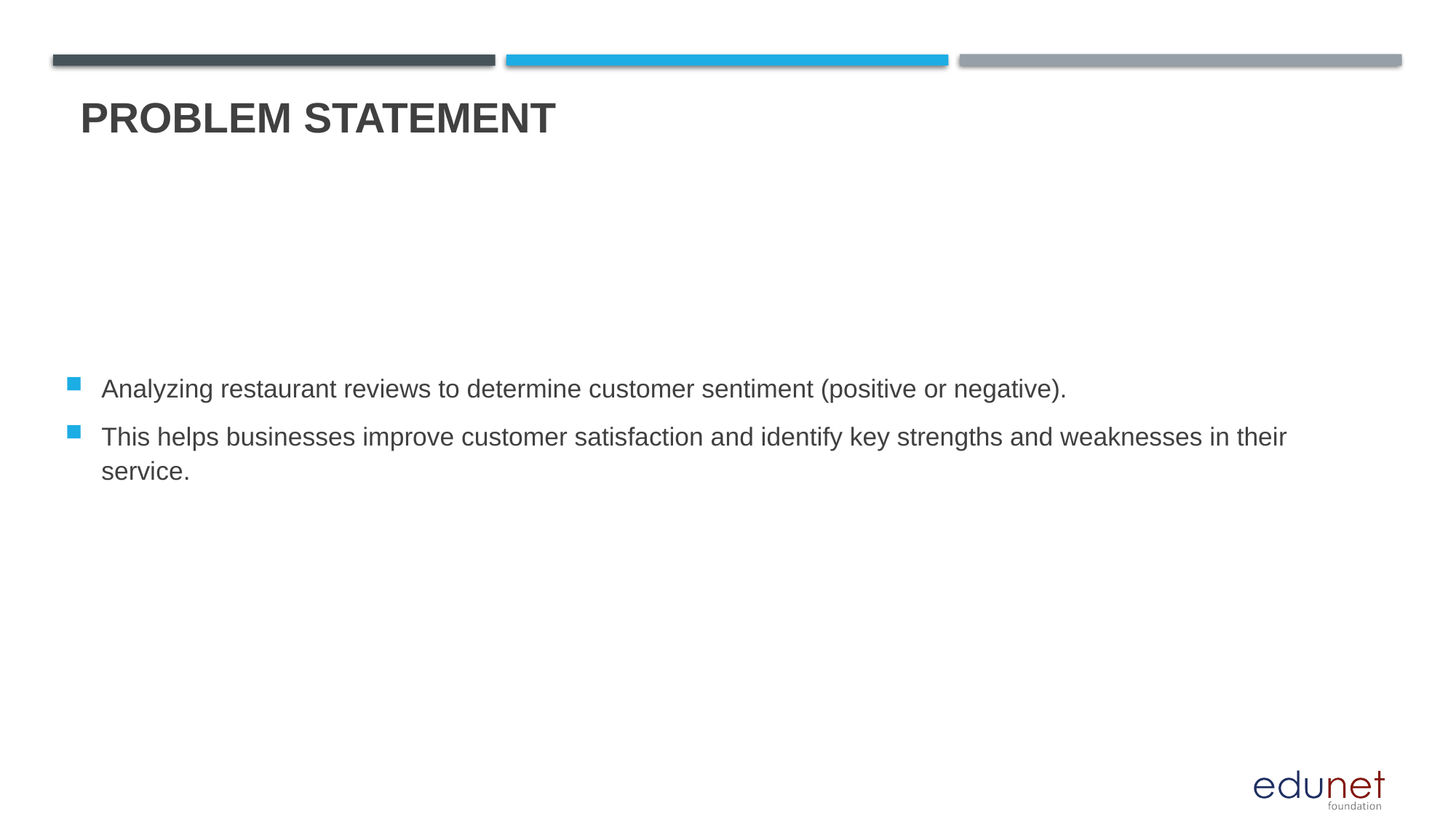

# Problem Statement
Analyzing restaurant reviews to determine customer sentiment (positive or negative).
This helps businesses improve customer satisfaction and identify key strengths and weaknesses in their service.